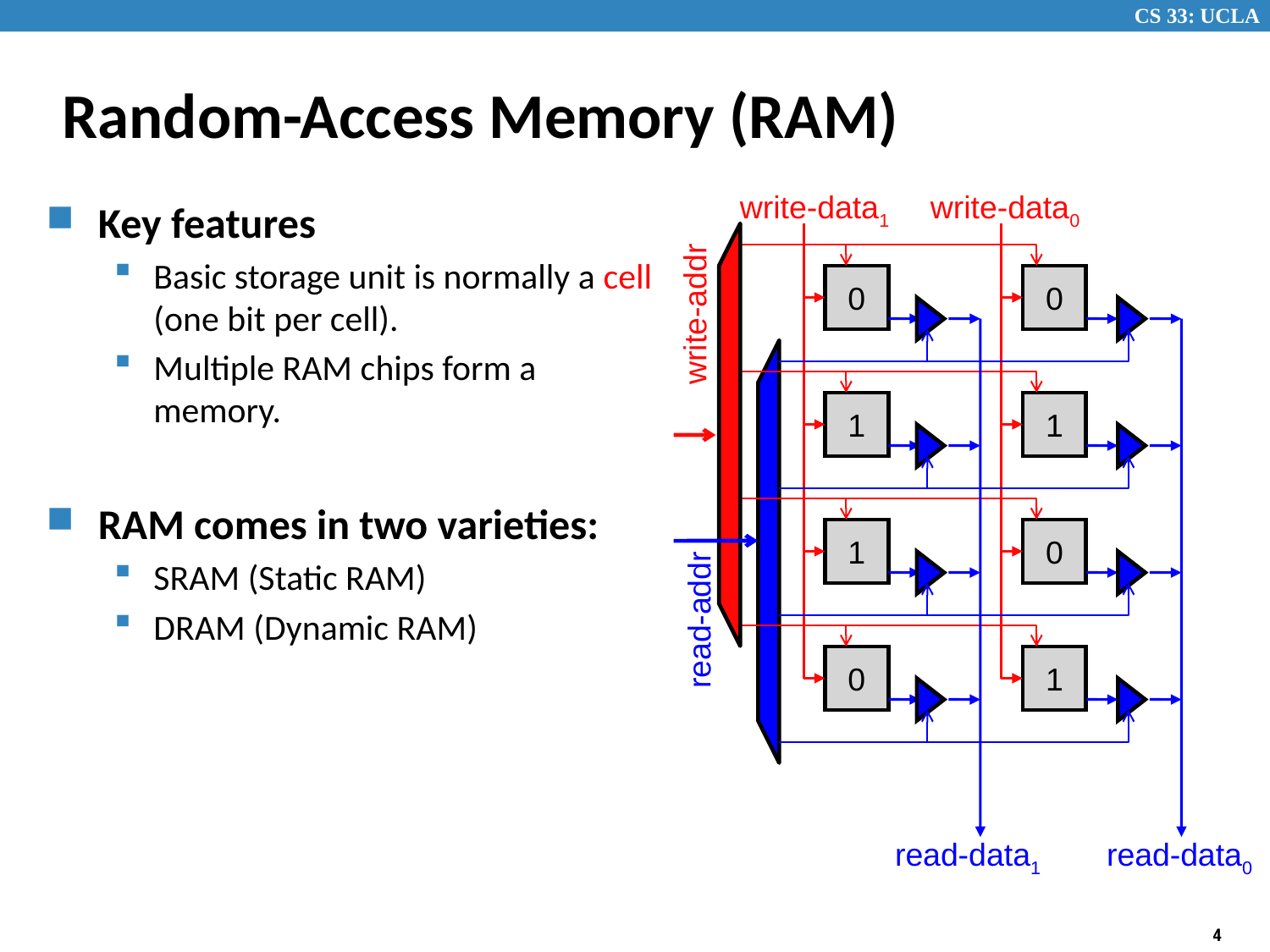

# Random-Access Memory (RAM)
write-data1
write-data0
Key features
Basic storage unit is normally a cell (one bit per cell).
Multiple RAM chips form a memory.

RAM comes in two varieties:
SRAM (Static RAM)
DRAM (Dynamic RAM)

0
0
write-addr

1
1

1
0

read-addr

0
1

read-data1
read-data0